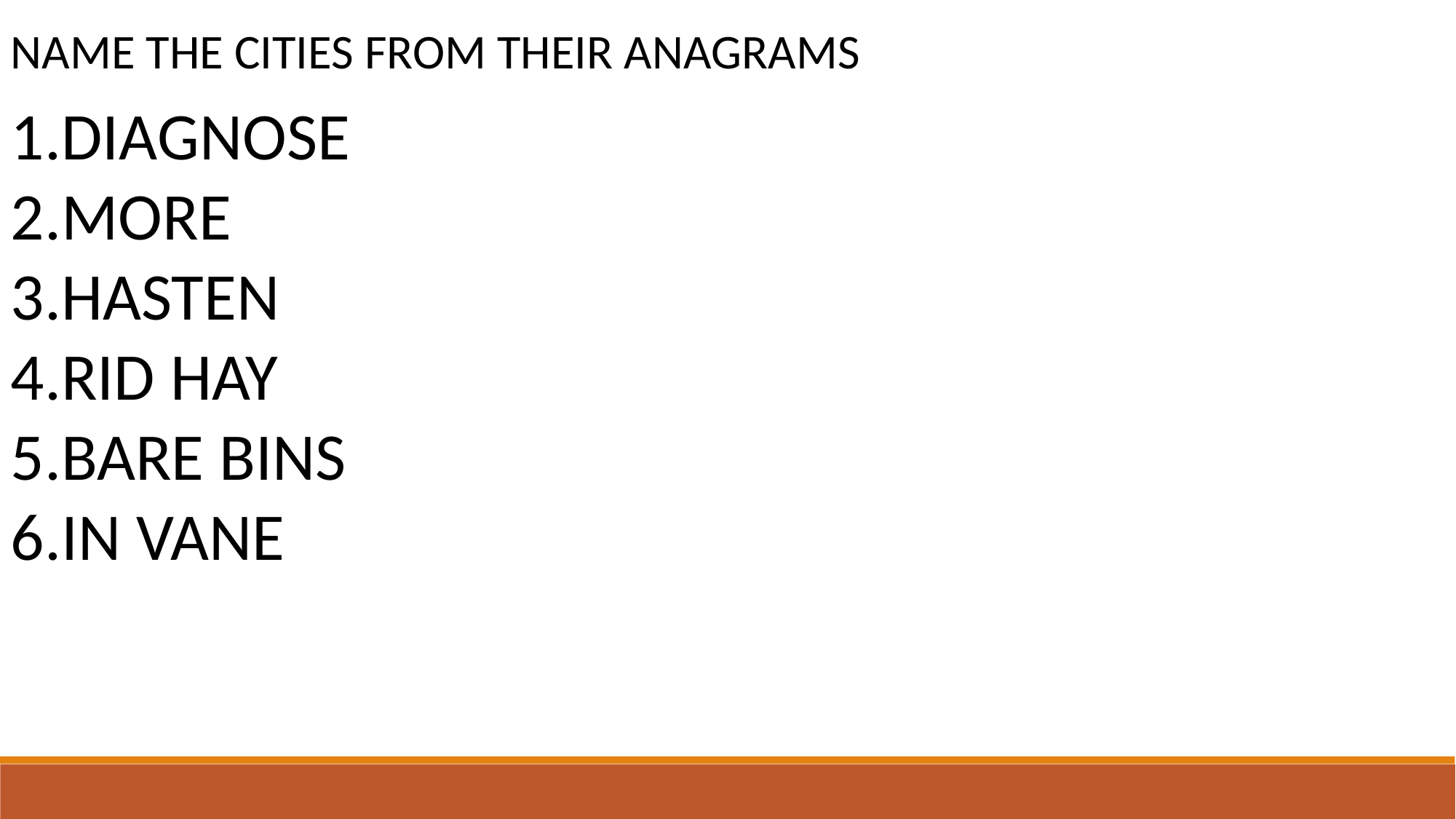

NAME THE CITIES FROM THEIR ANAGRAMS
DIAGNOSE
MORE
HASTEN
RID HAY
BARE BINS
IN VANE